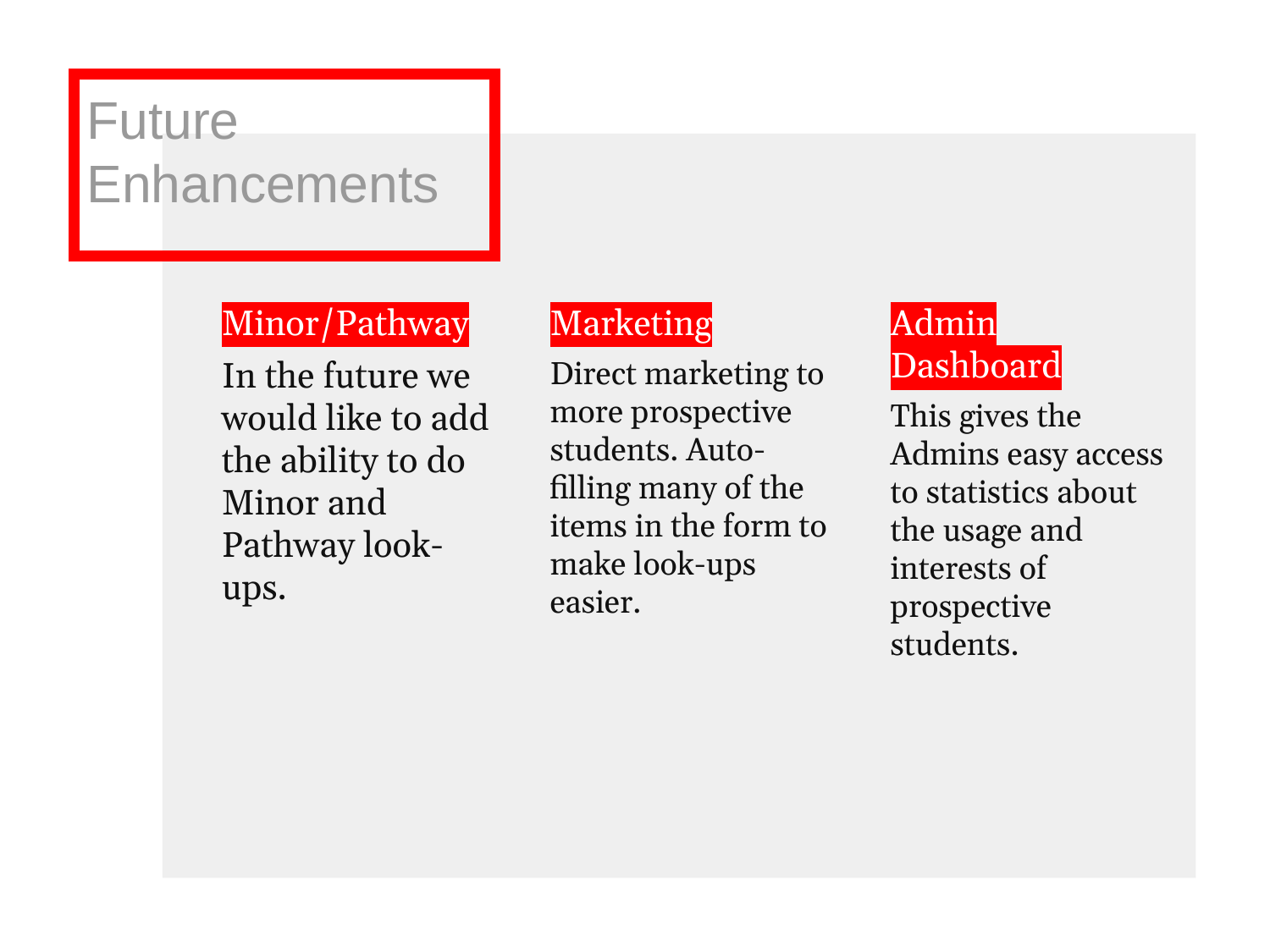

# Future Enhancements
Minor/Pathway
In the future we would like to add the ability to do Minor and Pathway look-ups.
Marketing
Direct marketing to more prospective students. Auto- filling many of the items in the form to make look-ups easier.

Admin Dashboard
This gives the Admins easy access to statistics about the usage and interests of prospective students.